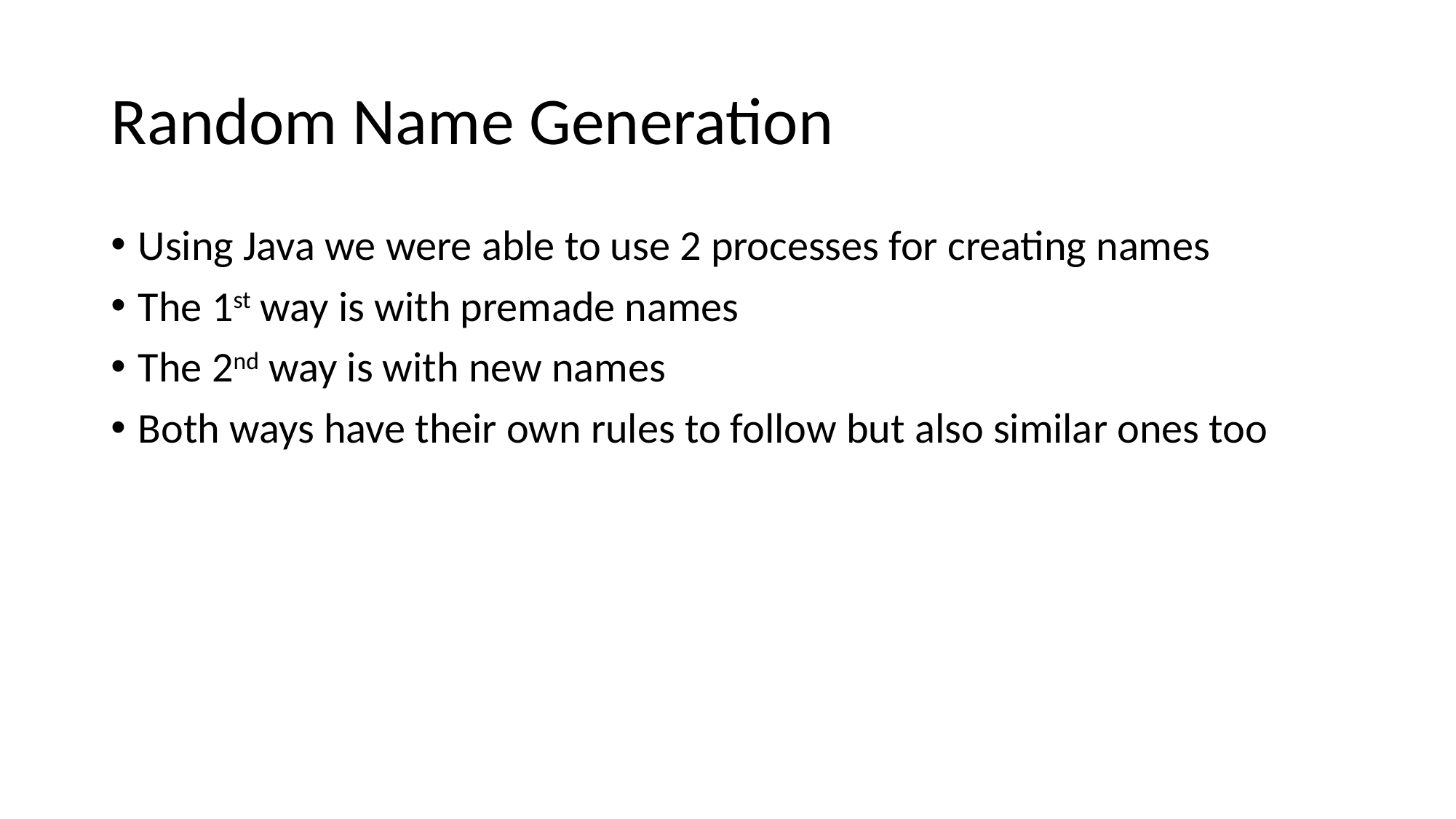

# Random Name Generation
Using Java we were able to use 2 processes for creating names
The 1st way is with premade names
The 2nd way is with new names
Both ways have their own rules to follow but also similar ones too